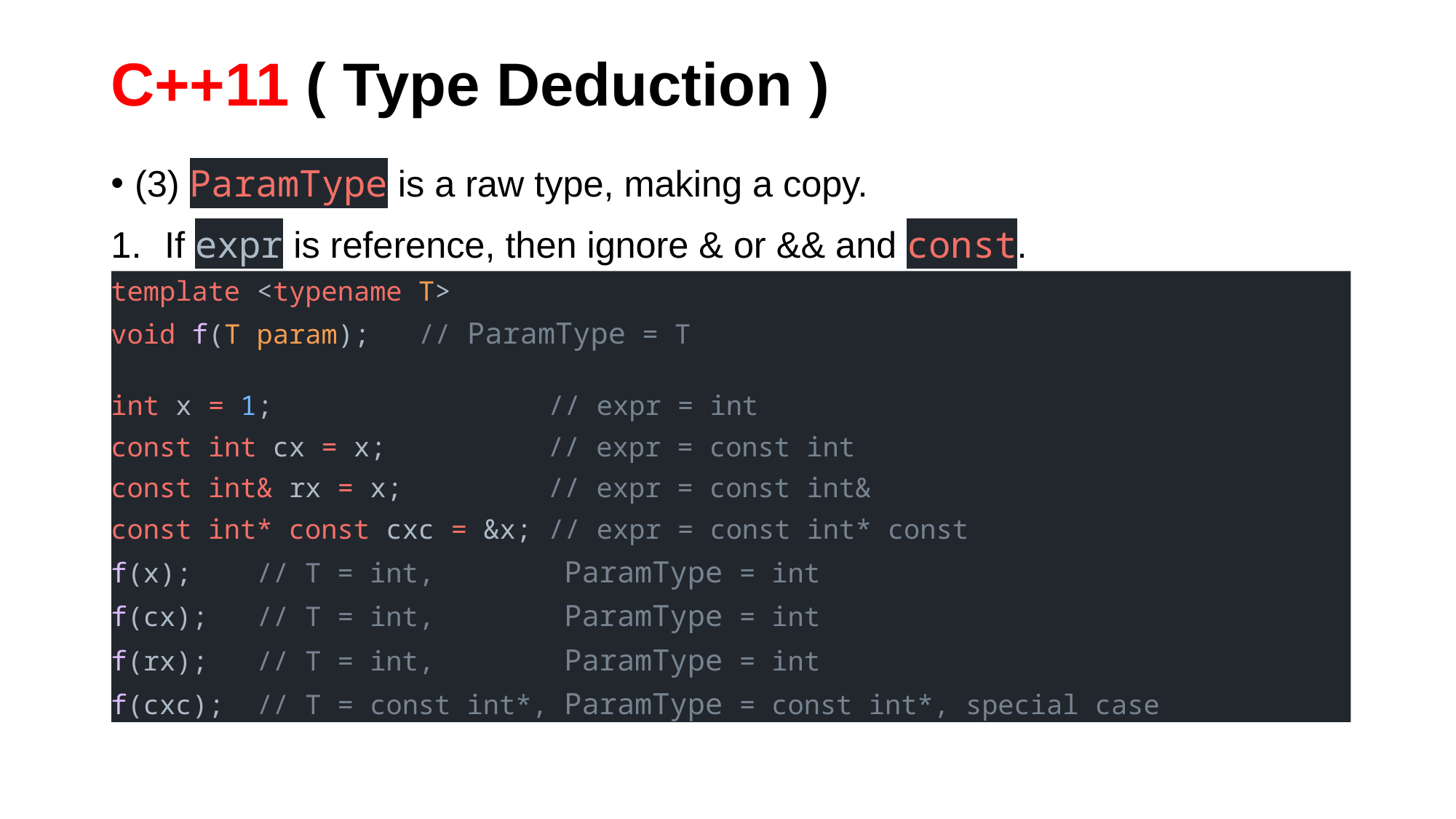

# C++11 ( Type Deduction )
(3) ParamType is a raw type, making a copy.
If expr is reference, then ignore & or && and const.
template <typename T>
void f(T param);   // ParamType = T
int x = 1;                 // expr = int
const int cx = x;          // expr = const int
const int& rx = x;         // expr = const int&
const int* const cxc = &x; // expr = const int* const
f(x);    // T = int,        ParamType = int
f(cx);   // T = int,        ParamType = int
f(rx);   // T = int,        ParamType = int
f(cxc);  // T = const int*, ParamType = const int*, special case